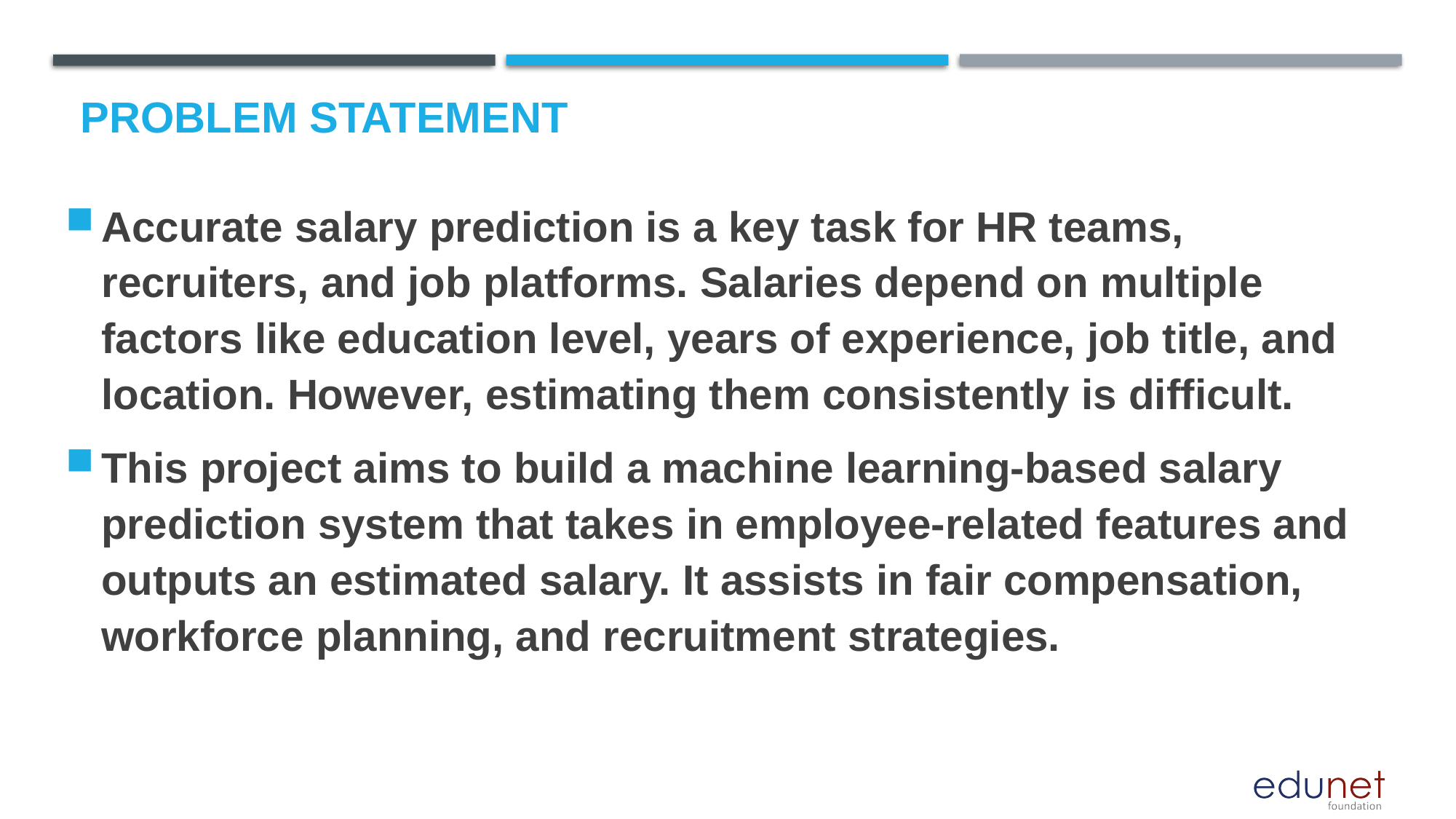

# Problem Statement
Accurate salary prediction is a key task for HR teams, recruiters, and job platforms. Salaries depend on multiple factors like education level, years of experience, job title, and location. However, estimating them consistently is difficult.
This project aims to build a machine learning-based salary prediction system that takes in employee-related features and outputs an estimated salary. It assists in fair compensation, workforce planning, and recruitment strategies.